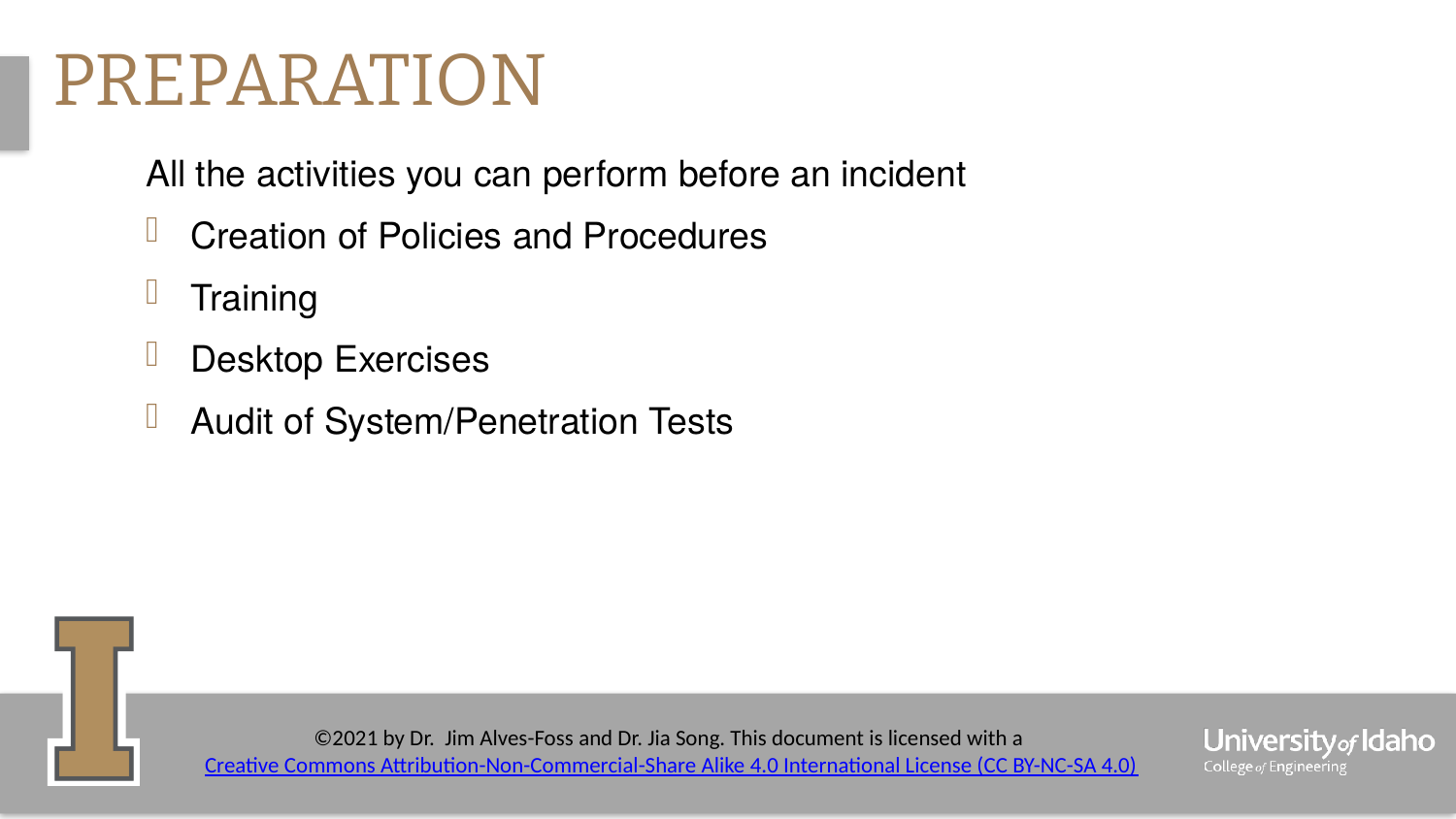

# preparation
All the activities you can perform before an incident
Creation of Policies and Procedures
Training
Desktop Exercises
Audit of System/Penetration Tests